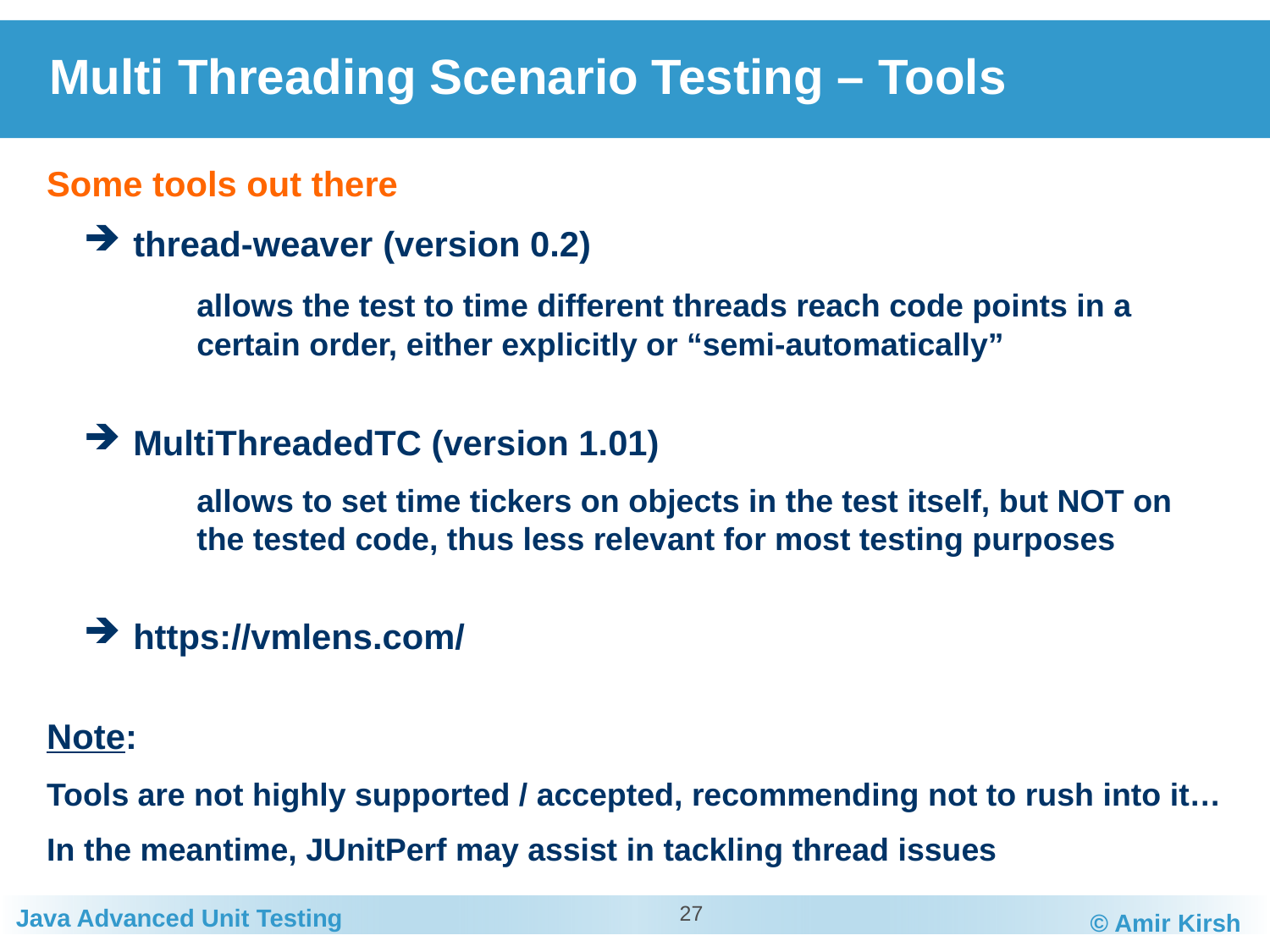

# Multi Threading Scenario Testing – Tools
Some tools out there
thread-weaver (version 0.2)
	allows the test to time different threads reach code points in a certain order, either explicitly or “semi-automatically”

MultiThreadedTC (version 1.01)
	allows to set time tickers on objects in the test itself, but NOT on the tested code, thus less relevant for most testing purposes

https://vmlens.com/

Note:
Tools are not highly supported / accepted, recommending not to rush into it…
In the meantime, JUnitPerf may assist in tackling thread issues

27